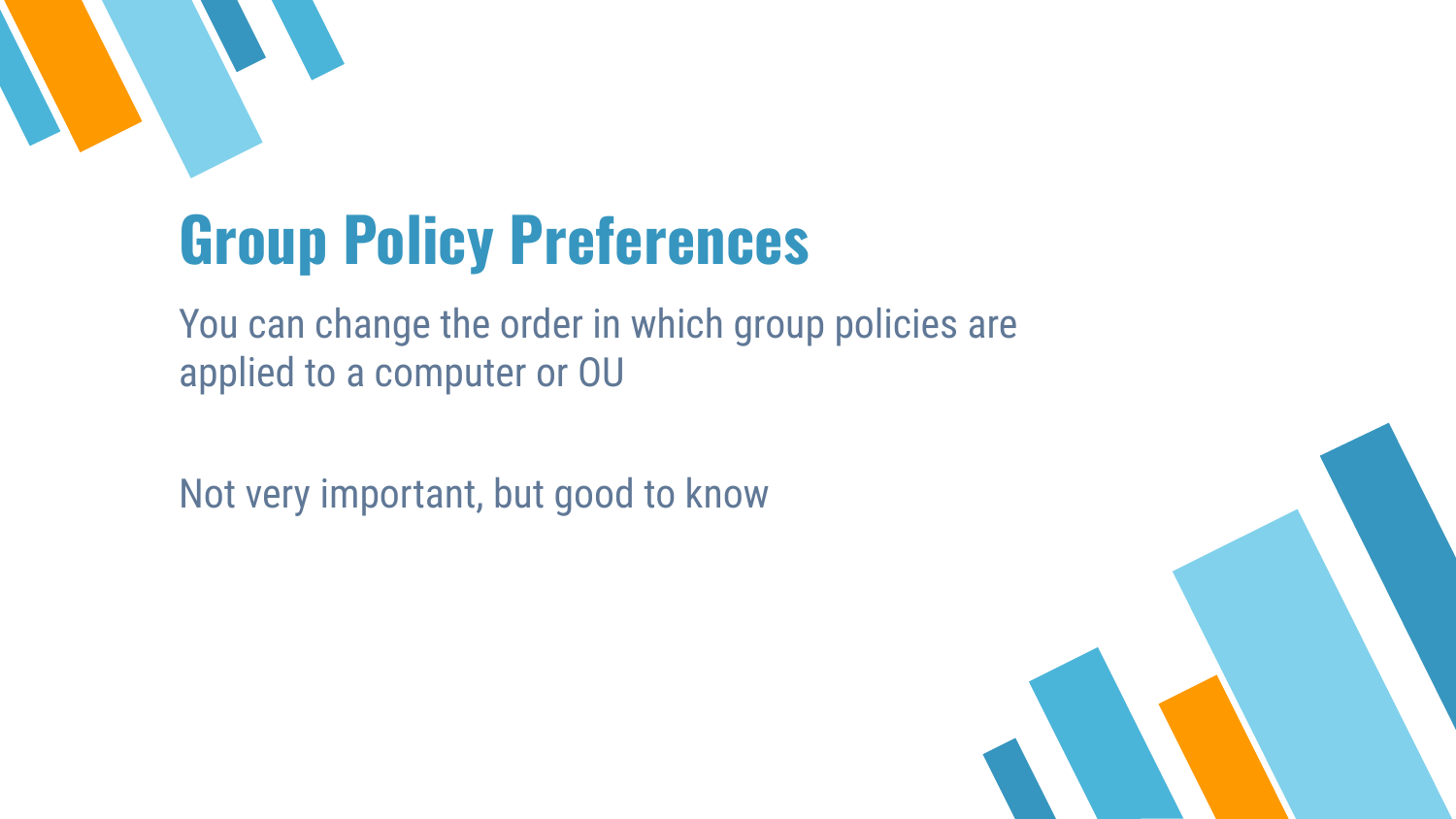

# Group Policy Preferences
You can change the order in which group policies are applied to a computer or OU

Not very important, but good to know